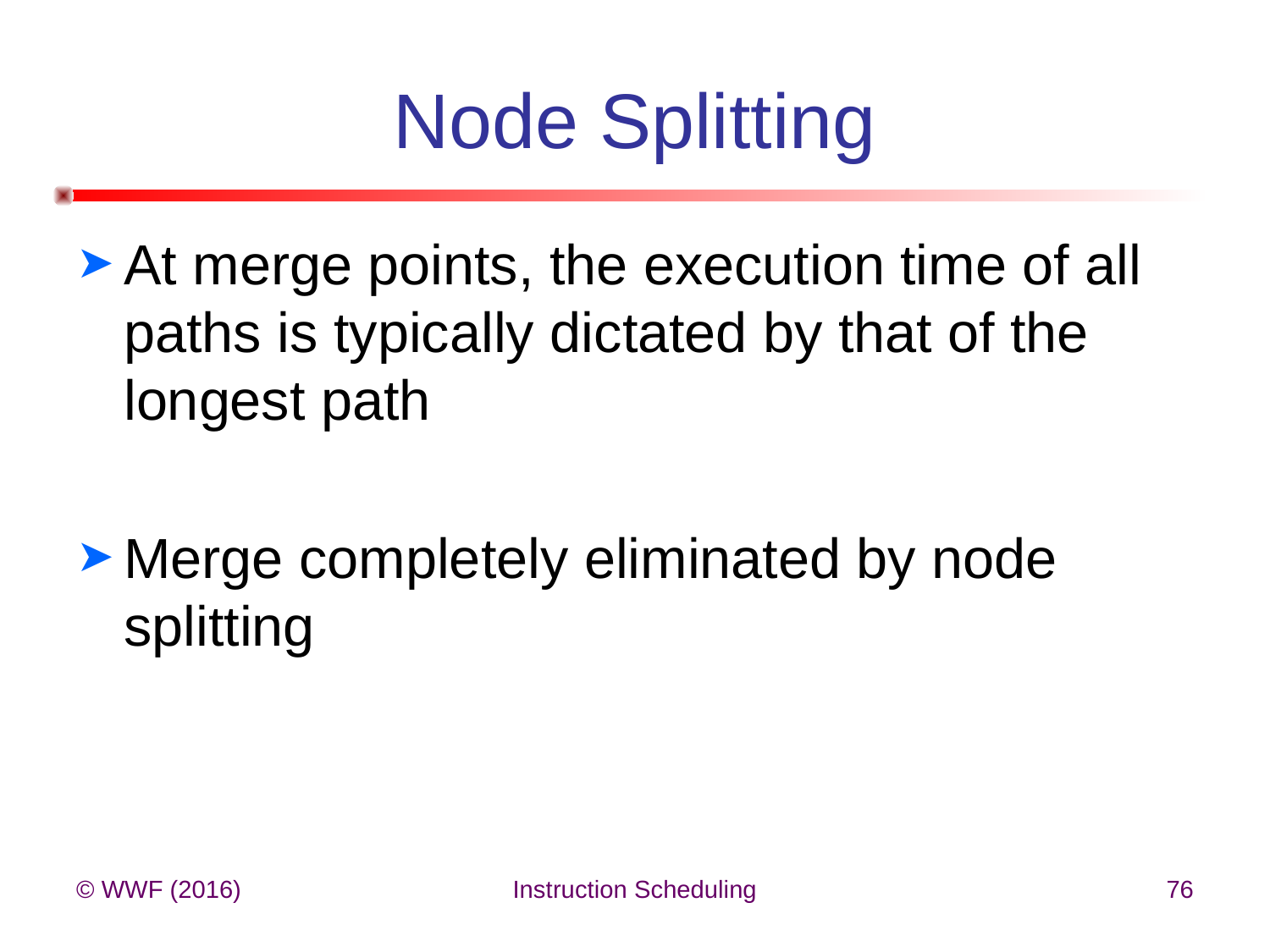

# Node Splitting
At merge points, the execution time of all paths is typically dictated by that of the longest path

Merge completely eliminated by node splitting
© WWF (2016)
Instruction Scheduling
76